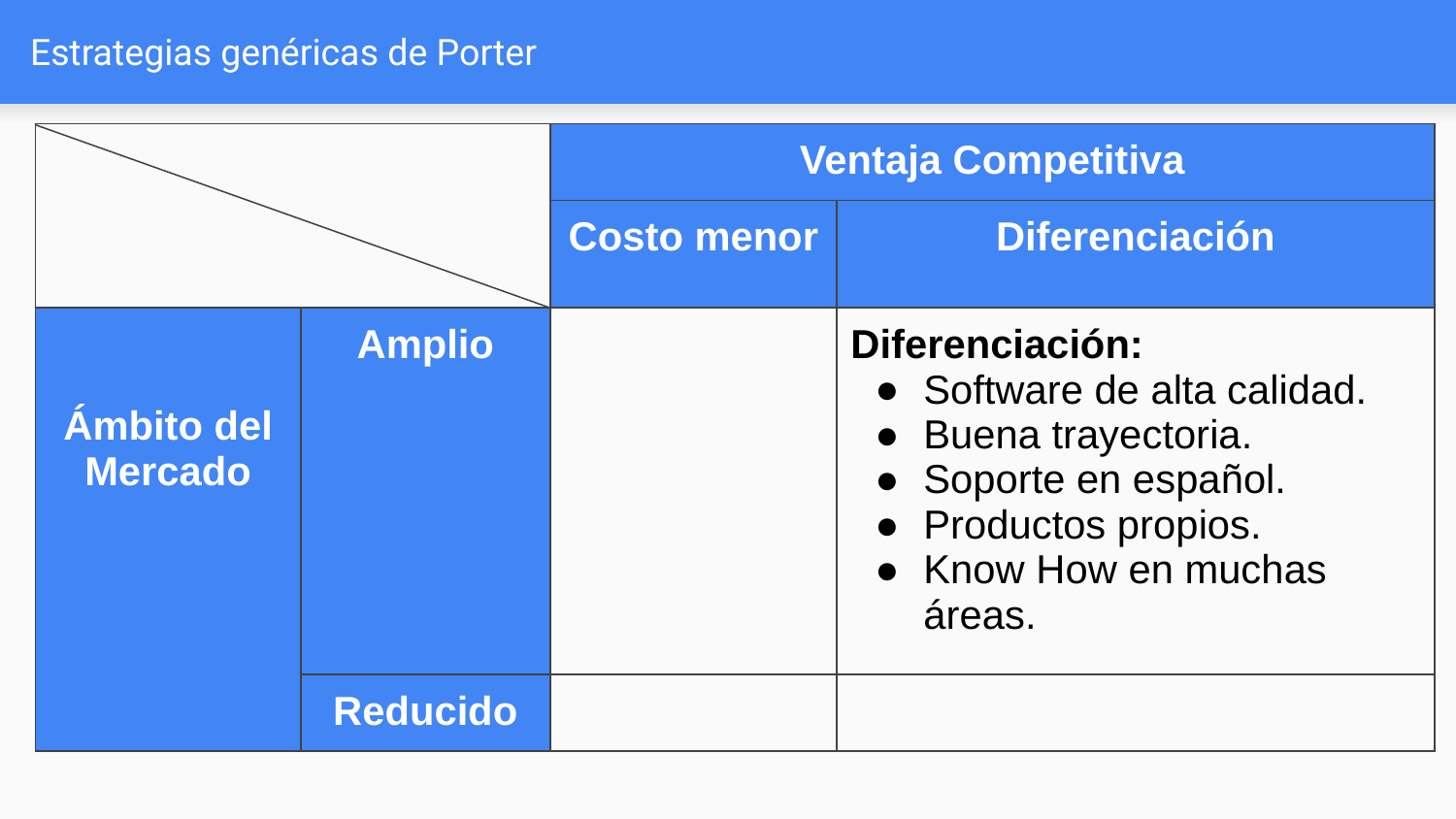

# Estrategias genéricas de Porter
|  |  | Ventaja Competitiva |  |
| --- | --- | --- | --- |
|  |  | Costo menor | Diferenciación |
| Ámbito del Mercado | Amplio |  | Diferenciación: Software de alta calidad. Buena trayectoria. Soporte en español. Productos propios. Know How en muchas áreas. |
|  | Reducido |  |  |